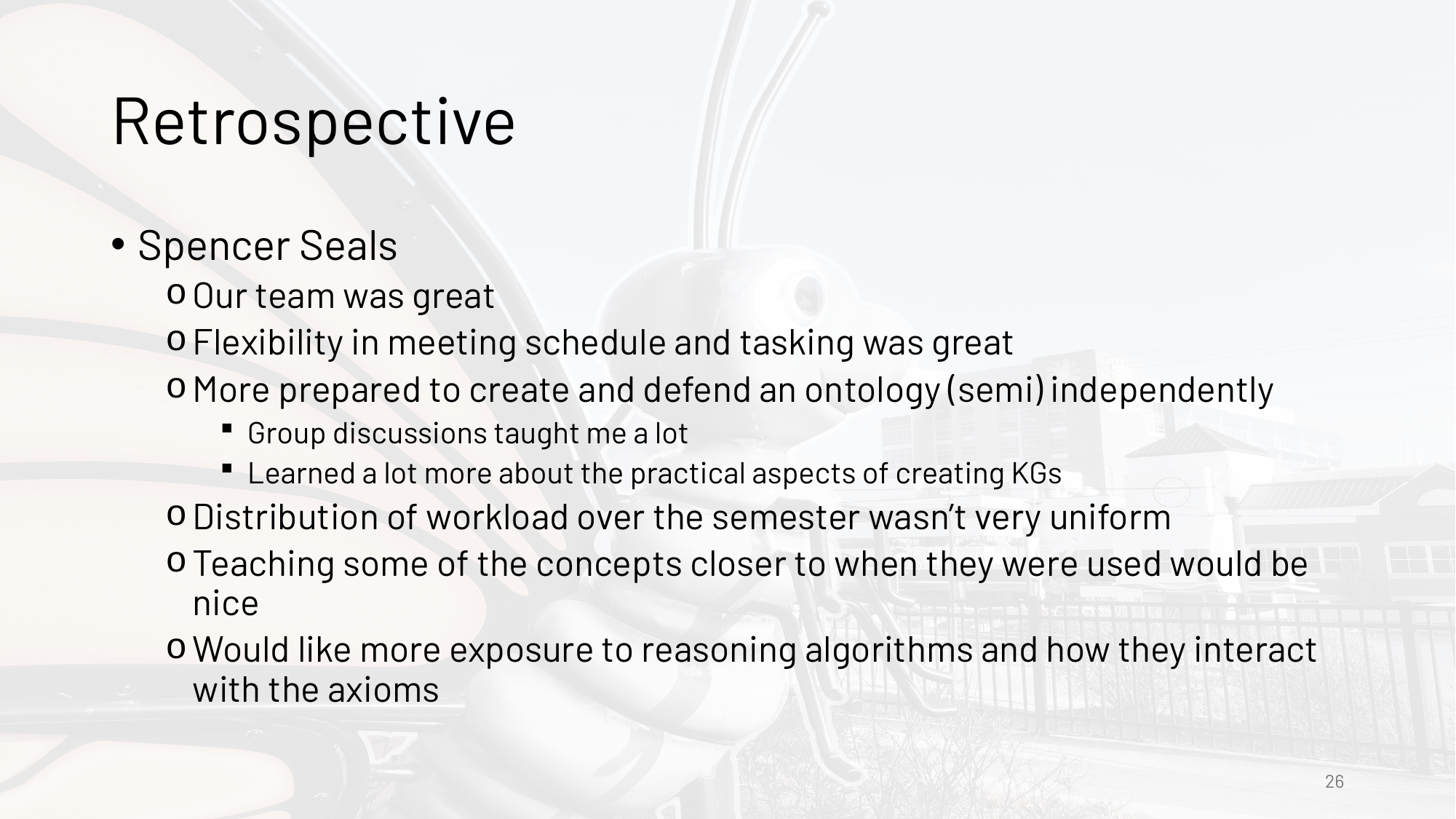

# Retrospective
Spencer Seals
Our team was great
Flexibility in meeting schedule and tasking was great
More prepared to create and defend an ontology (semi) independently
Group discussions taught me a lot
Learned a lot more about the practical aspects of creating KGs
Distribution of workload over the semester wasn’t very uniform
Teaching some of the concepts closer to when they were used would be nice
Would like more exposure to reasoning algorithms and how they interact with the axioms
26